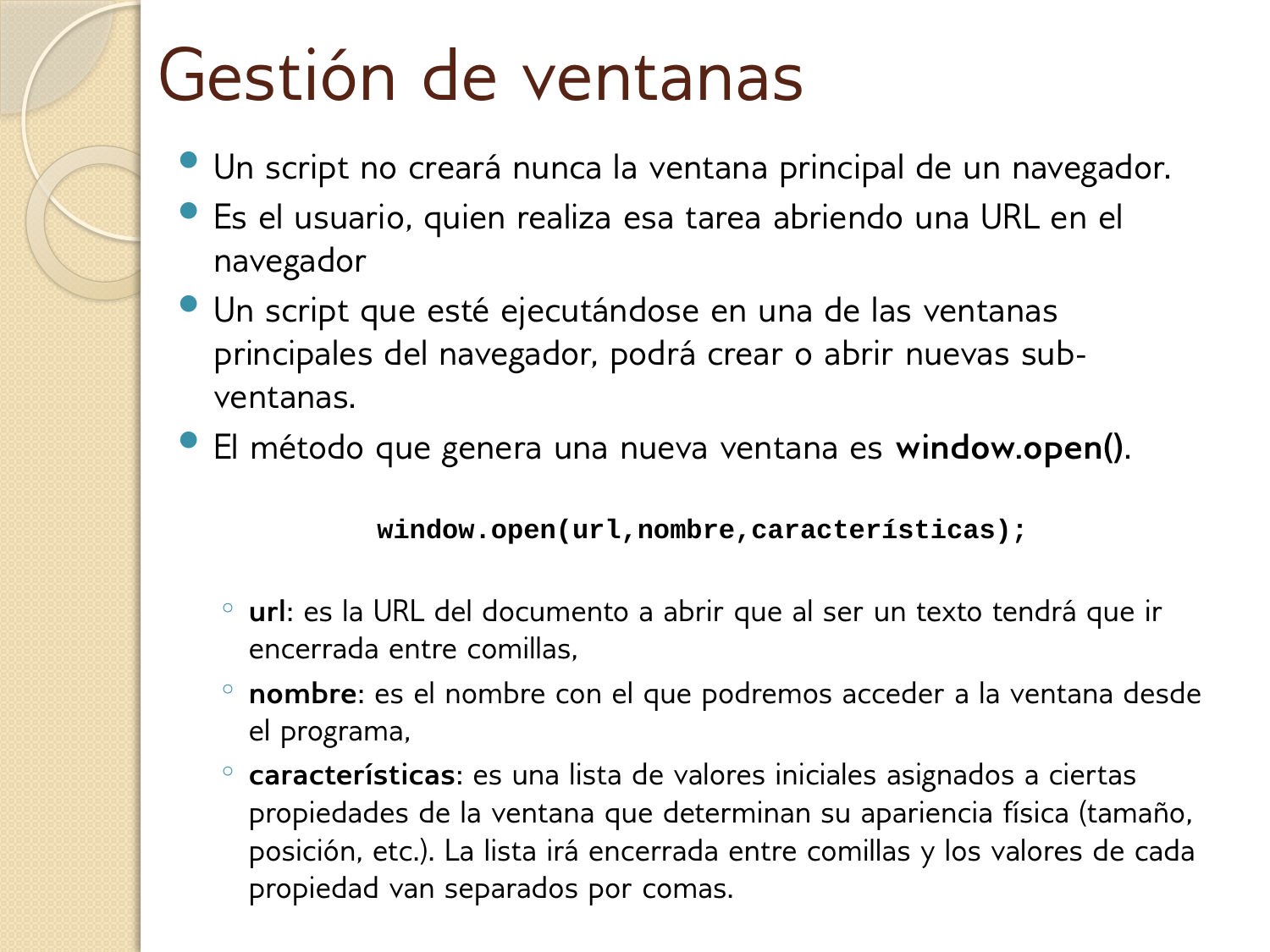

# Gestión de ventanas
Un script no creará nunca la ventana principal de un navegador.
Es el usuario, quien realiza esa tarea abriendo una URL en el navegador
Un script que esté ejecutándose en una de las ventanas principales del navegador, podrá crear o abrir nuevas sub-ventanas.
El método que genera una nueva ventana es window.open().

window.open(url,nombre,características);

url: es la URL del documento a abrir que al ser un texto tendrá que ir encerrada entre comillas,
nombre: es el nombre con el que podremos acceder a la ventana desde el programa,
características: es una lista de valores iniciales asignados a ciertas propiedades de la ventana que determinan su apariencia física (tamaño, posición, etc.). La lista irá encerrada entre comillas y los valores de cada propiedad van separados por comas.